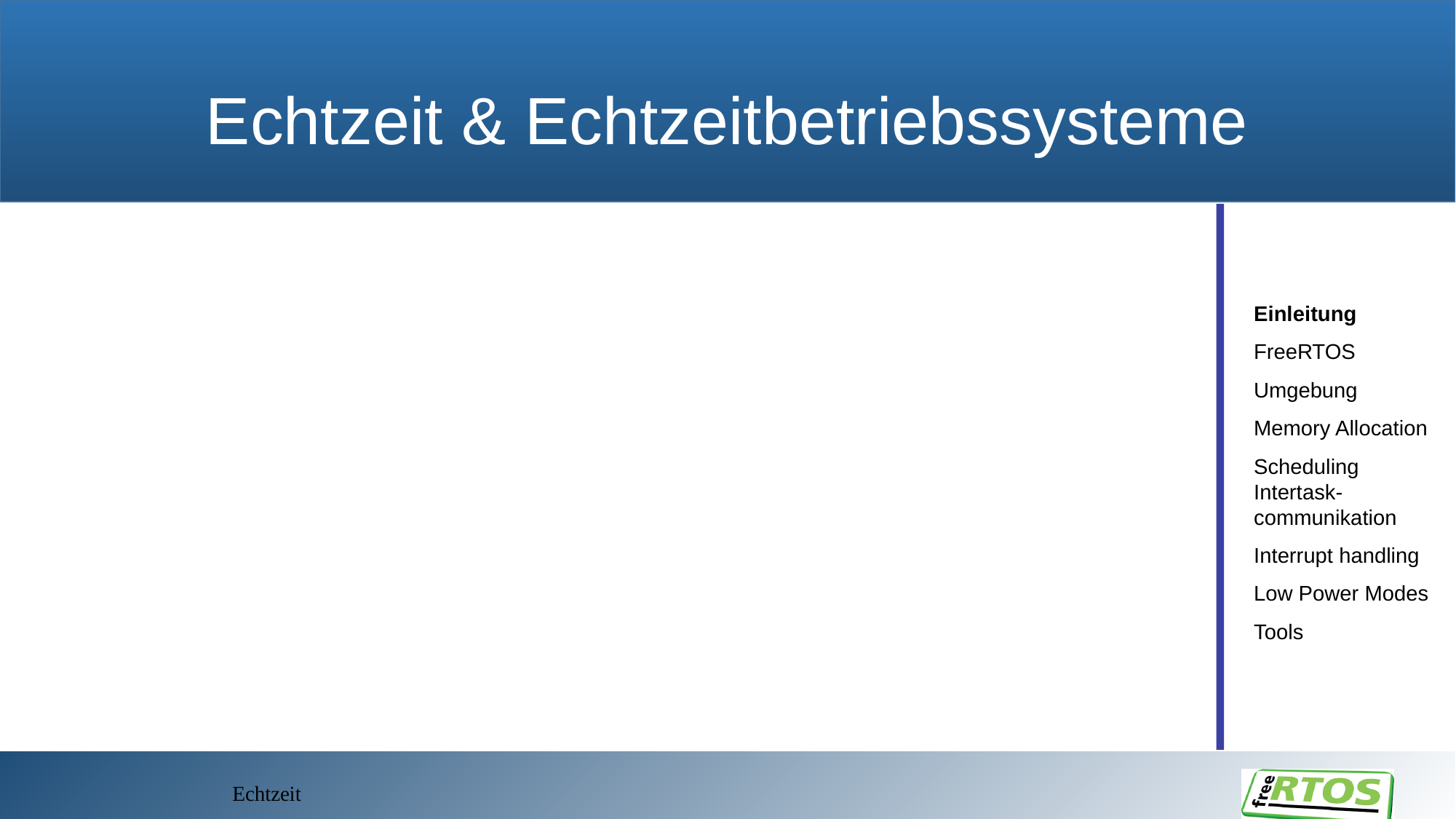

# Echtzeit & Echtzeitbetriebssysteme
Einleitung
FreeRTOS
Umgebung
Memory Allocation
Scheduling
Intertask-communikation
Interrupt handling
Low Power Modes Tools

Echtzeit